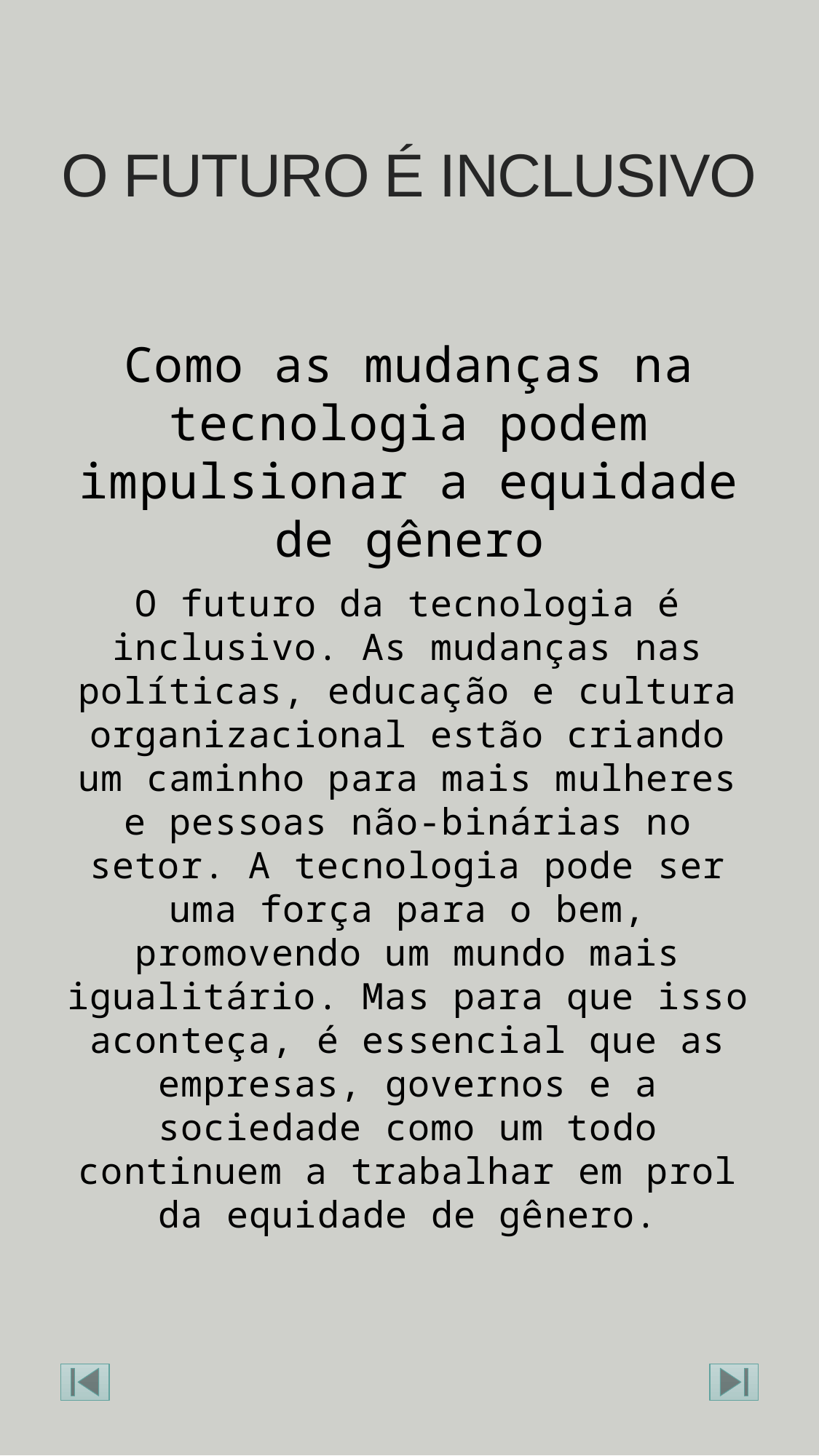

# O Futuro é Inclusivo
Como as mudanças na tecnologia podem impulsionar a equidade de gênero
O futuro da tecnologia é inclusivo. As mudanças nas políticas, educação e cultura organizacional estão criando um caminho para mais mulheres e pessoas não-binárias no setor. A tecnologia pode ser uma força para o bem, promovendo um mundo mais igualitário. Mas para que isso aconteça, é essencial que as empresas, governos e a sociedade como um todo continuem a trabalhar em prol da equidade de gênero.